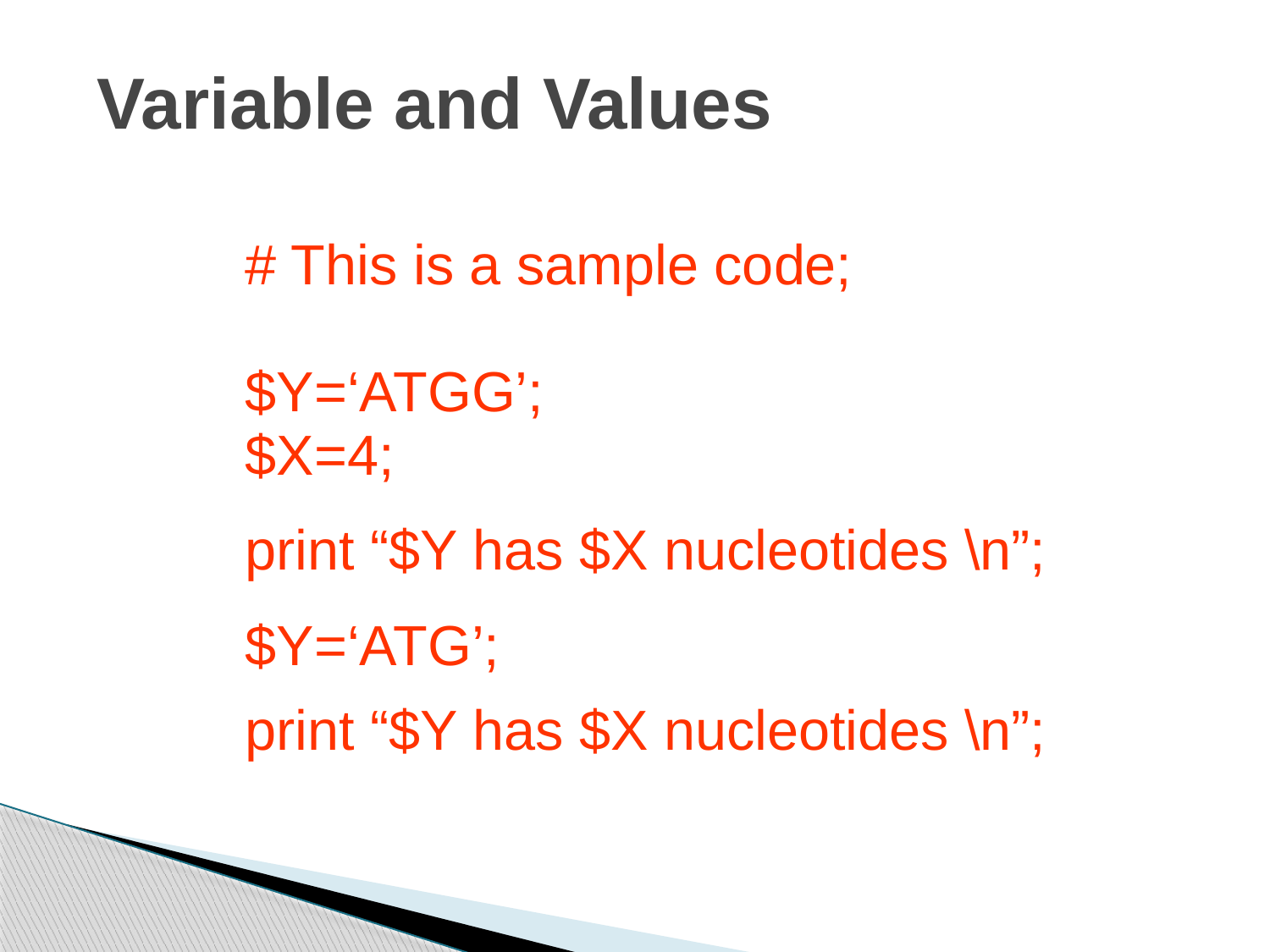

# Variable and Values
# This is a sample code;
$Y=‘ATGG’;
$X=4;
print “$Y has $X nucleotides \n”;
$Y=‘ATG’;
print “$Y has $X nucleotides \n”;